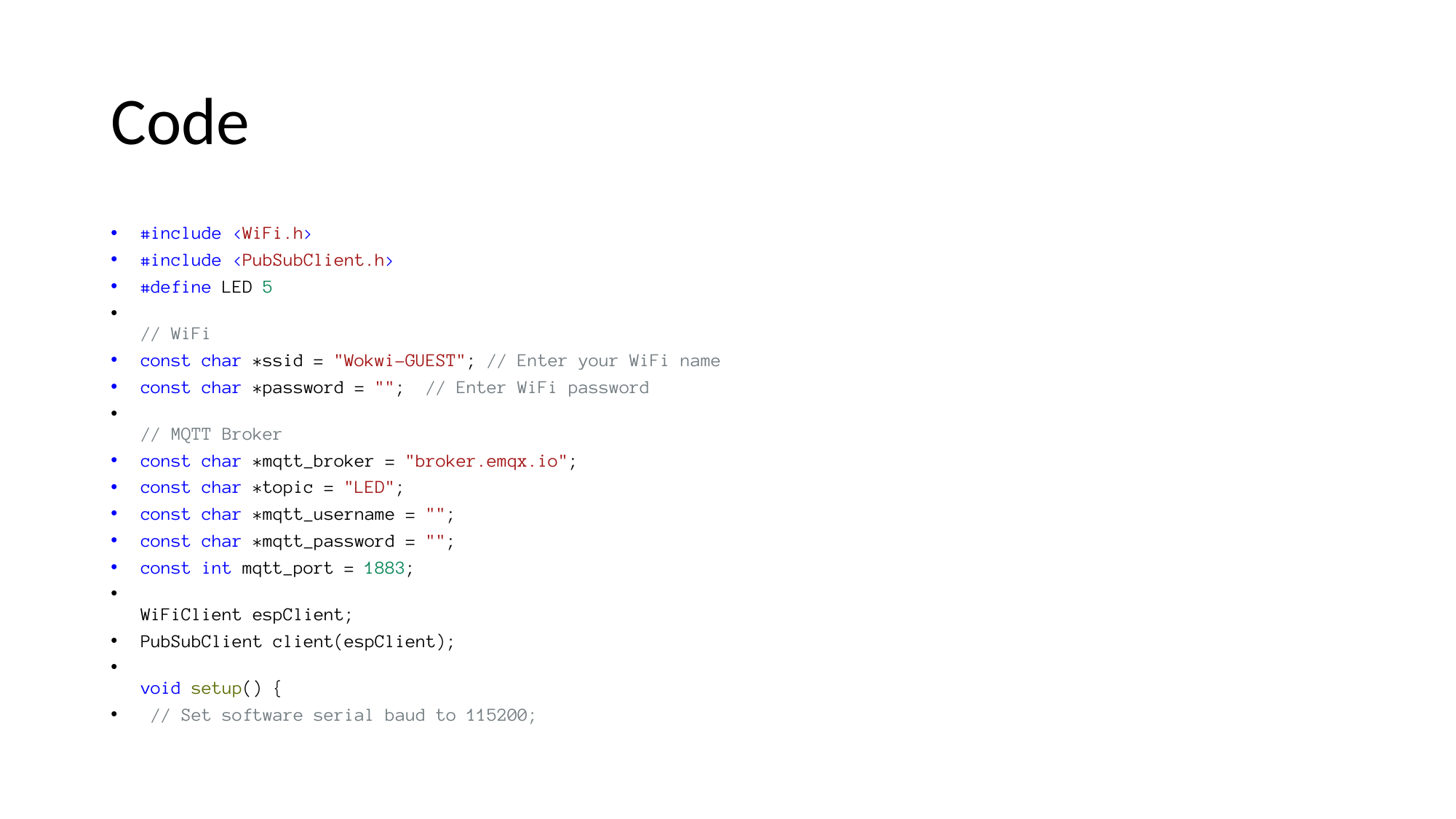

# Code
#include <WiFi.h>
#include <PubSubClient.h>
#define LED 5
// WiFi
const char *ssid = "Wokwi-GUEST"; // Enter your WiFi name
const char *password = "";  // Enter WiFi password
// MQTT Broker
const char *mqtt_broker = "broker.emqx.io";
const char *topic = "LED";
const char *mqtt_username = "";
const char *mqtt_password = "";
const int mqtt_port = 1883;
WiFiClient espClient;
PubSubClient client(espClient);
void setup() {
 // Set software serial baud to 115200;